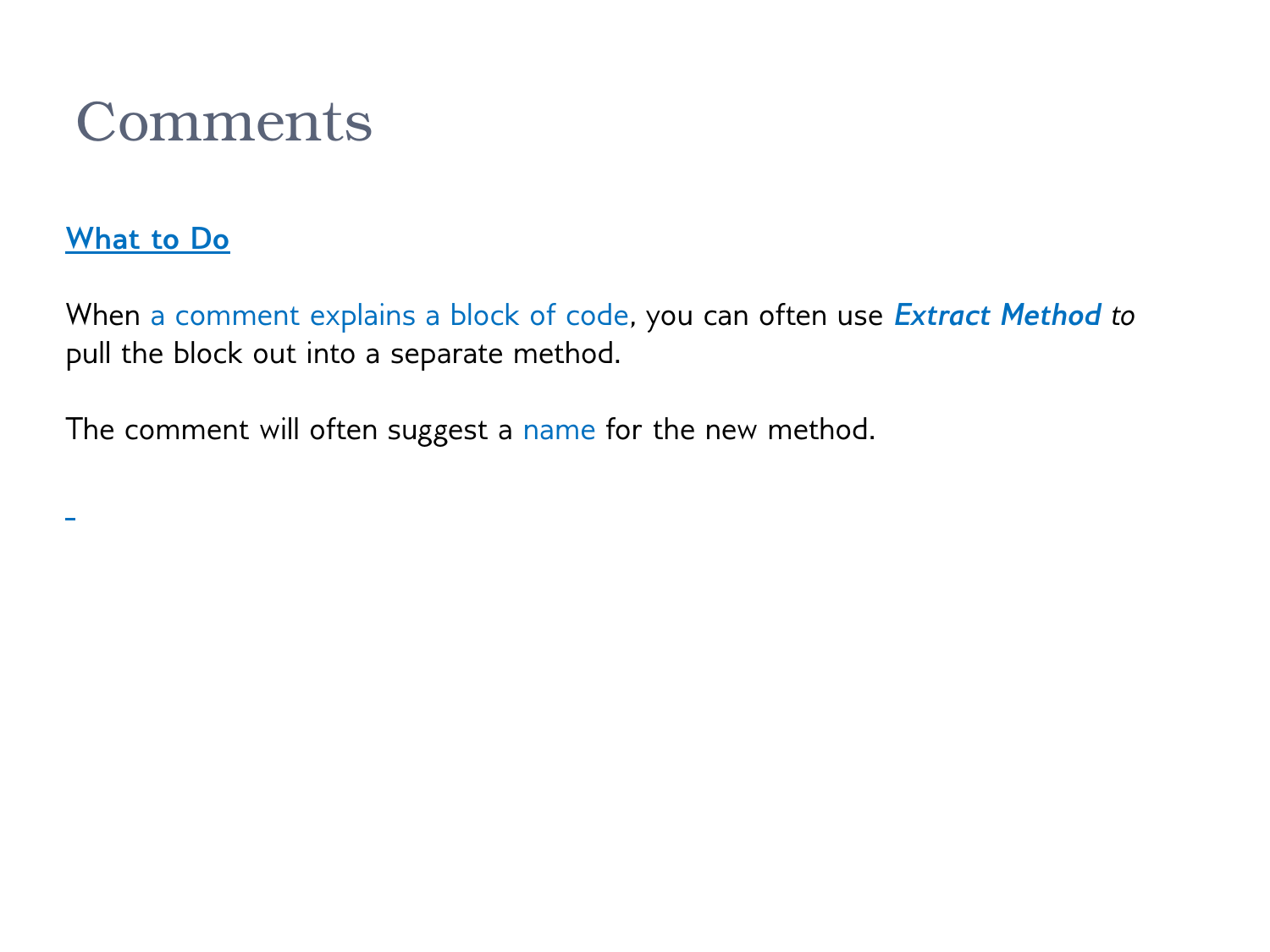

# Comments
What to Do

When a comment explains a block of code, you can often use Extract Method to
pull the block out into a separate method.

The comment will often suggest a name for the new method.